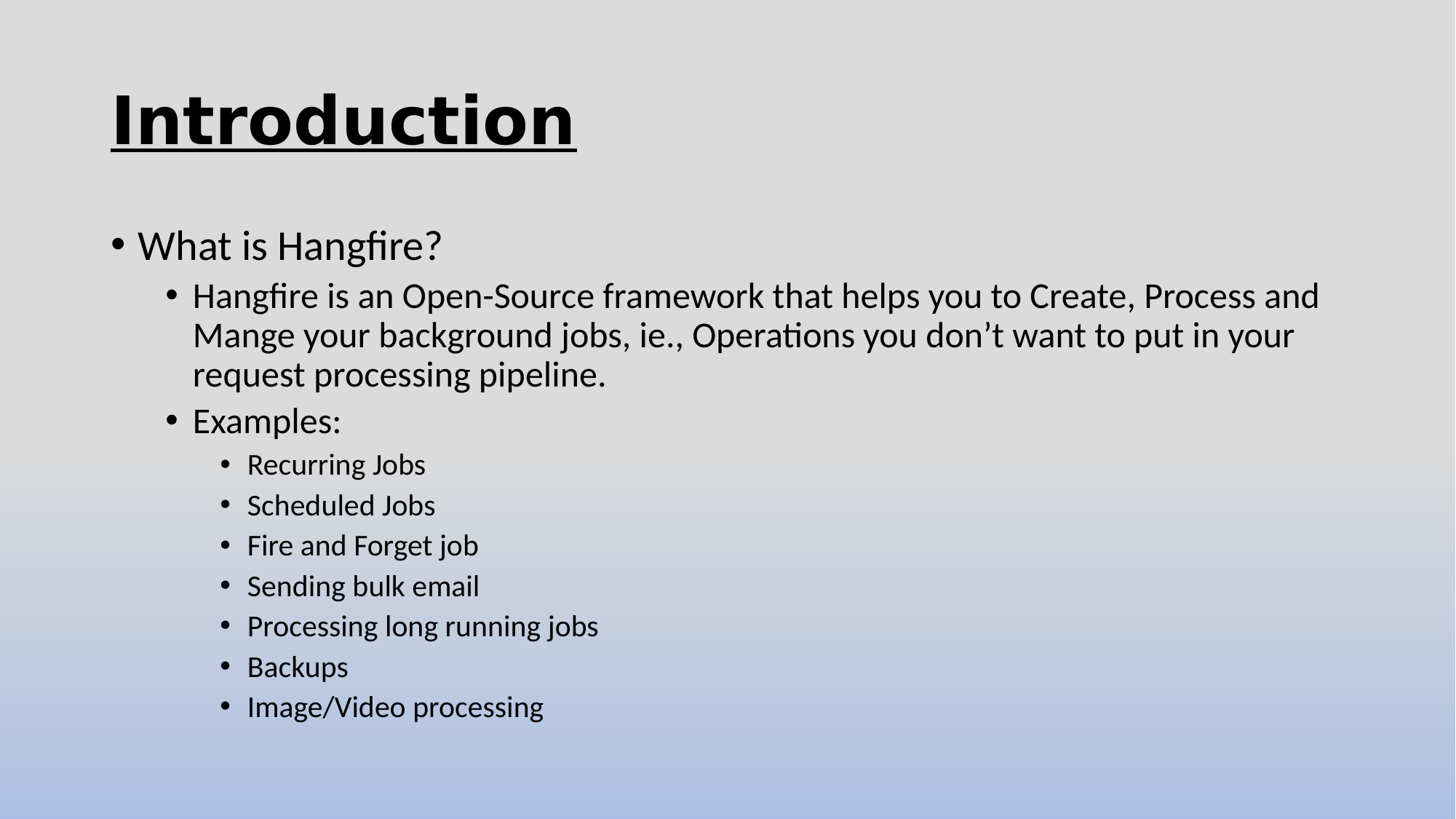

# Introduction
What is Hangfire?
Hangfire is an Open-Source framework that helps you to Create, Process and Mange your background jobs, ie., Operations you don’t want to put in your request processing pipeline.
Examples:
Recurring Jobs
Scheduled Jobs
Fire and Forget job
Sending bulk email
Processing long running jobs
Backups
Image/Video processing